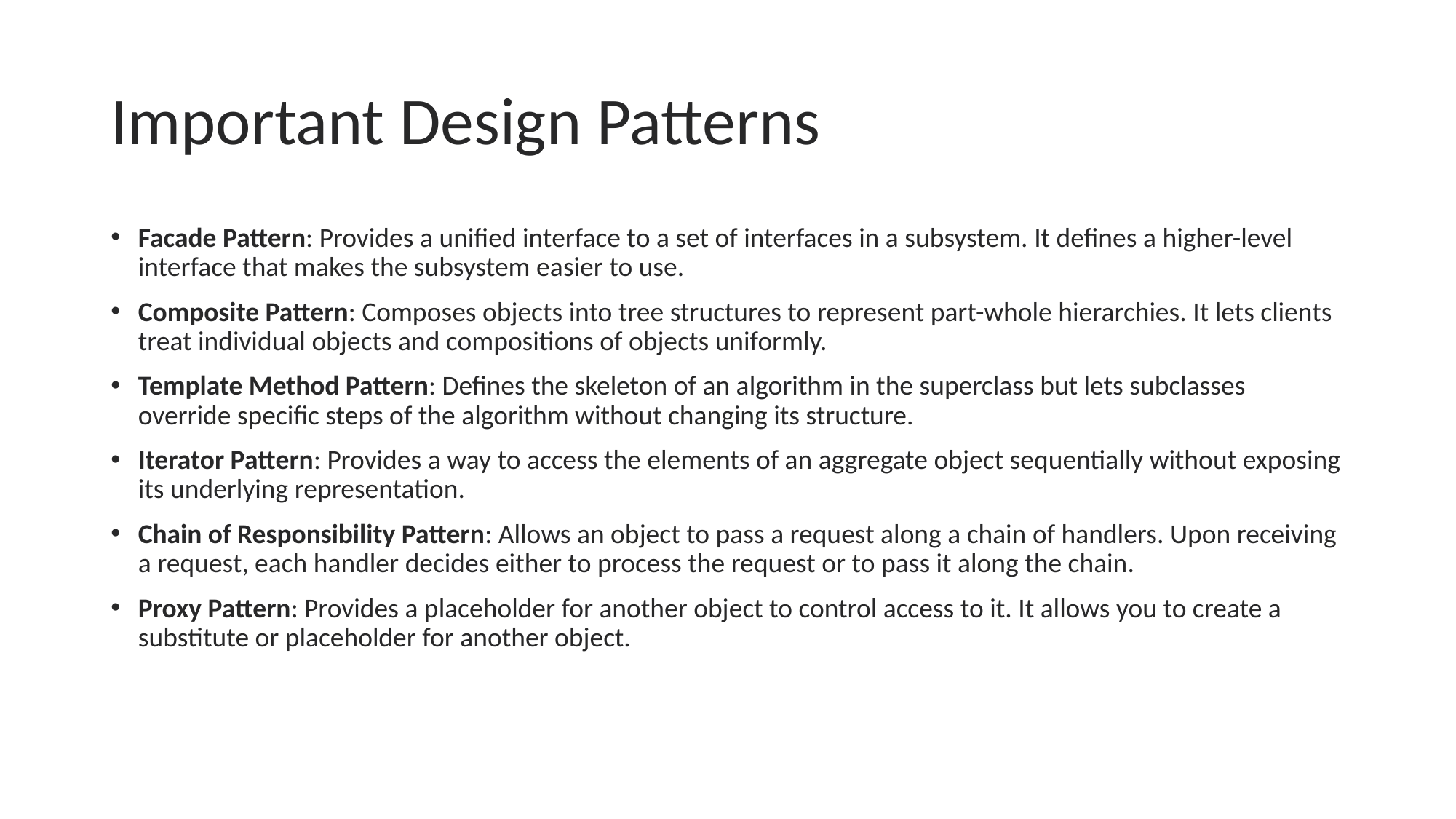

# Important Design Patterns
Facade Pattern: Provides a unified interface to a set of interfaces in a subsystem. It defines a higher-level interface that makes the subsystem easier to use.
Composite Pattern: Composes objects into tree structures to represent part-whole hierarchies. It lets clients treat individual objects and compositions of objects uniformly.
Template Method Pattern: Defines the skeleton of an algorithm in the superclass but lets subclasses override specific steps of the algorithm without changing its structure.
Iterator Pattern: Provides a way to access the elements of an aggregate object sequentially without exposing its underlying representation.
Chain of Responsibility Pattern: Allows an object to pass a request along a chain of handlers. Upon receiving a request, each handler decides either to process the request or to pass it along the chain.
Proxy Pattern: Provides a placeholder for another object to control access to it. It allows you to create a substitute or placeholder for another object.